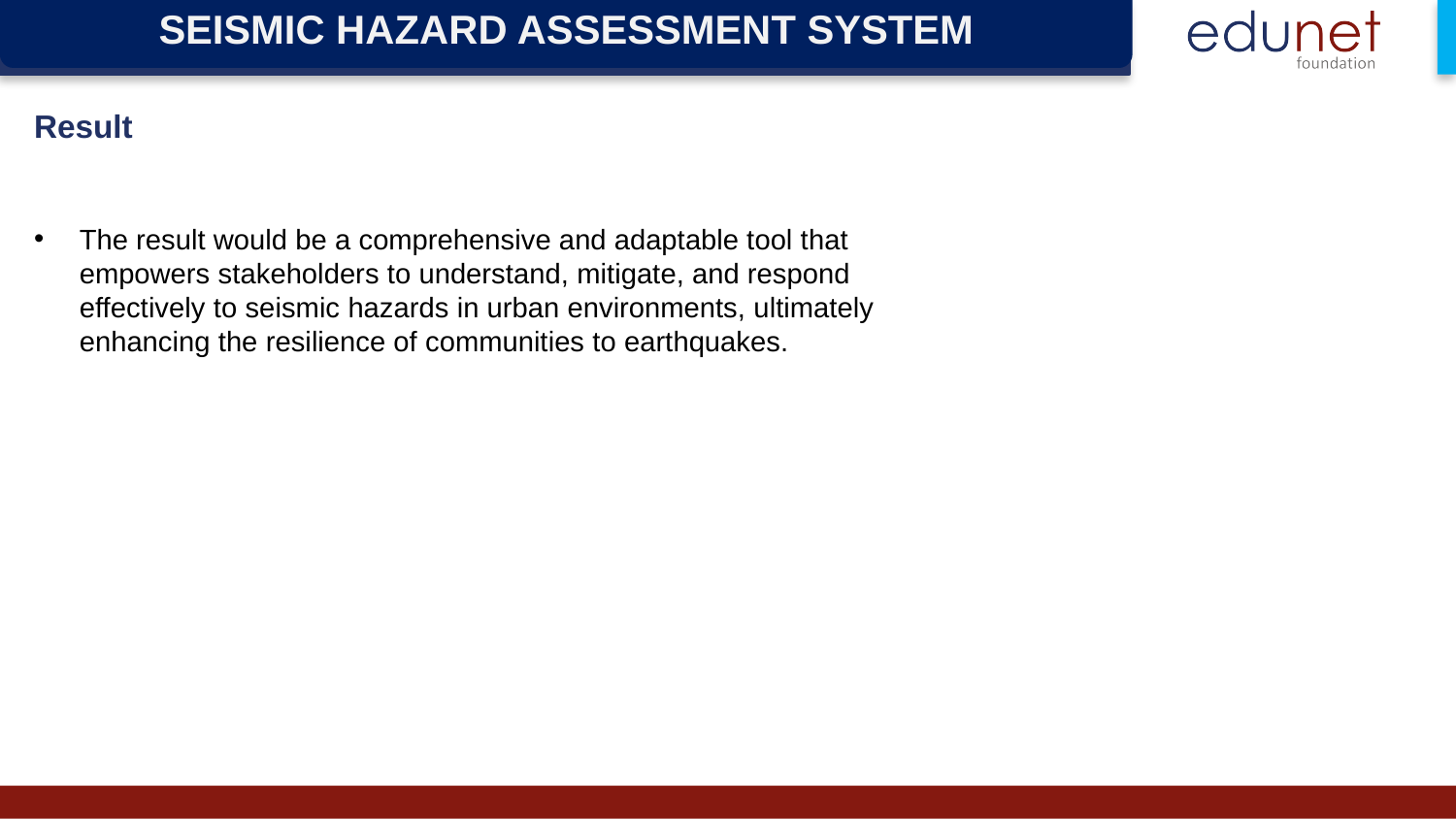

SEISMIC HAZARD ASSESSMENT SYSTEM
Result
The result would be a comprehensive and adaptable tool that empowers stakeholders to understand, mitigate, and respond effectively to seismic hazards in urban environments, ultimately enhancing the resilience of communities to earthquakes.